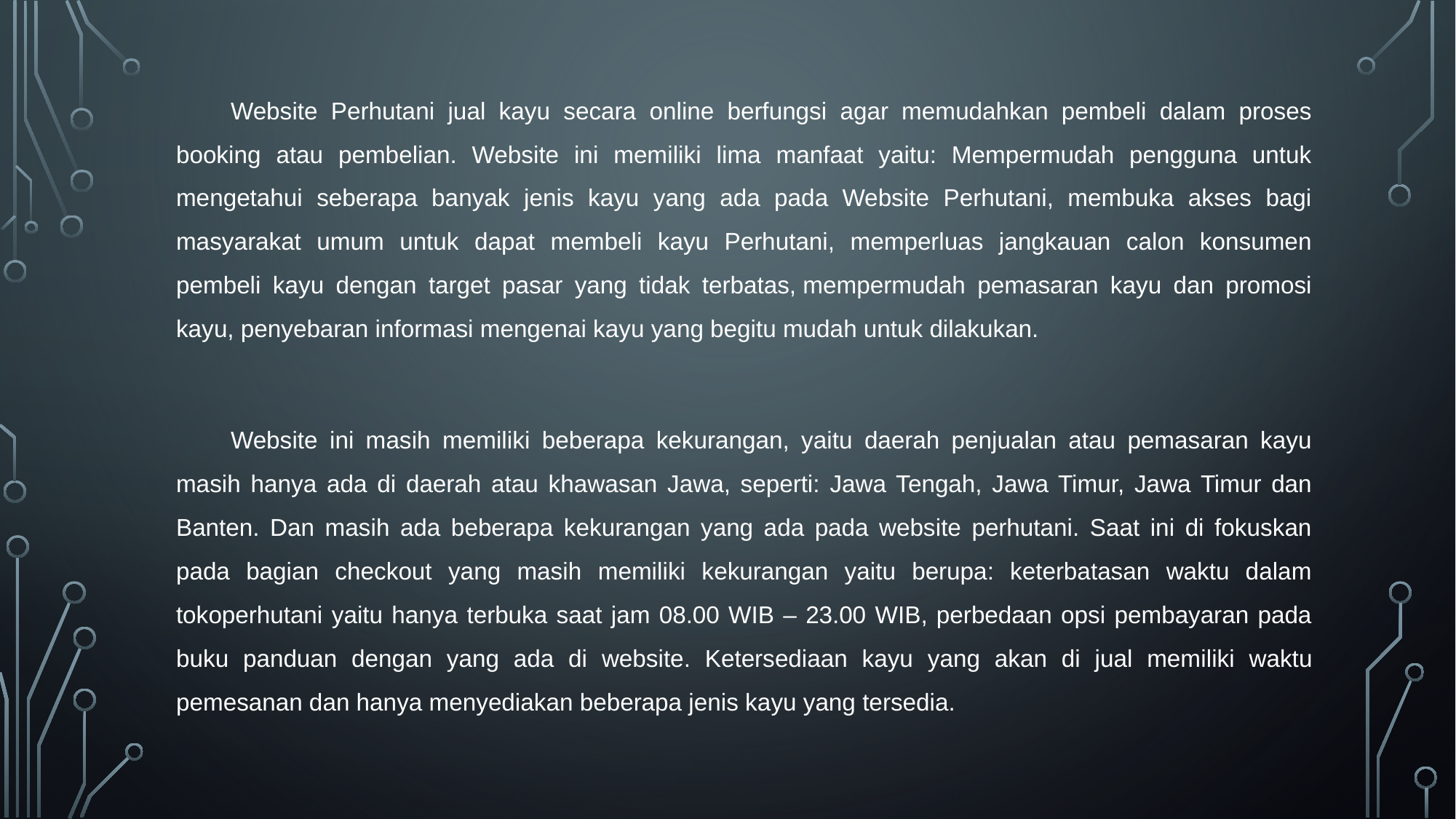

Website Perhutani jual kayu secara online berfungsi agar memudahkan pembeli dalam proses booking atau pembelian. Website ini memiliki lima manfaat yaitu: Mempermudah pengguna untuk mengetahui seberapa banyak jenis kayu yang ada pada Website Perhutani, membuka akses bagi masyarakat umum untuk dapat membeli kayu Perhutani, memperluas jangkauan calon konsumen pembeli kayu dengan target pasar yang tidak terbatas, mempermudah pemasaran kayu dan promosi kayu, penyebaran informasi mengenai kayu yang begitu mudah untuk dilakukan.

Website ini masih memiliki beberapa kekurangan, yaitu daerah penjualan atau pemasaran kayu masih hanya ada di daerah atau khawasan Jawa, seperti: Jawa Tengah, Jawa Timur, Jawa Timur dan Banten. Dan masih ada beberapa kekurangan yang ada pada website perhutani. Saat ini di fokuskan pada bagian checkout yang masih memiliki kekurangan yaitu berupa: keterbatasan waktu dalam tokoperhutani yaitu hanya terbuka saat jam 08.00 WIB – 23.00 WIB, perbedaan opsi pembayaran pada buku panduan dengan yang ada di website. Ketersediaan kayu yang akan di jual memiliki waktu pemesanan dan hanya menyediakan beberapa jenis kayu yang tersedia.